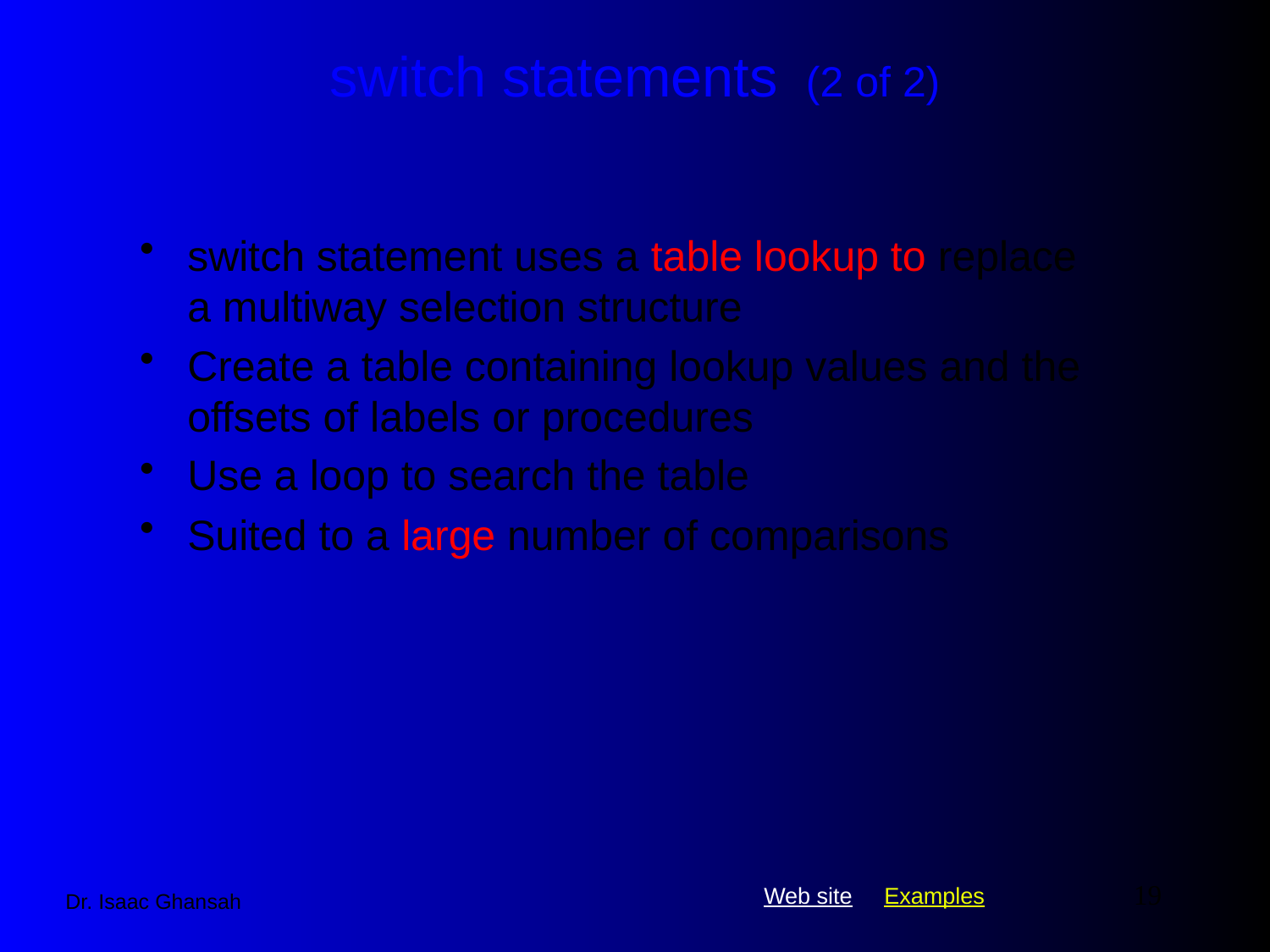

# switch statements  (2 of 2)
switch statement uses a table lookup to replace a multiway selection structure
Create a table containing lookup values and the offsets of labels or procedures
Use a loop to search the table
Suited to a large number of comparisons
19
Dr. Isaac Ghansah